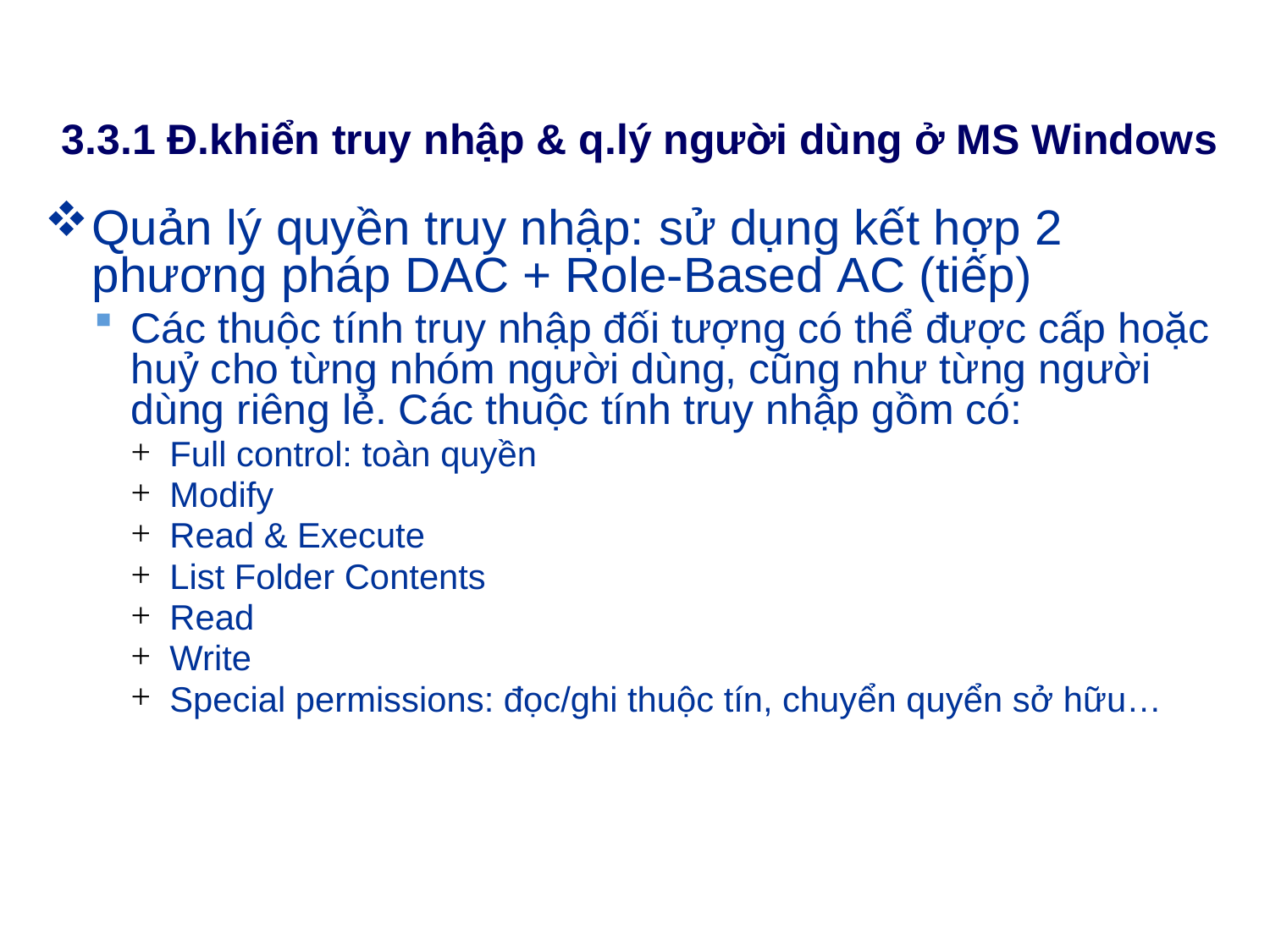

# 3.3.1 Đ.khiển truy nhập & q.lý người dùng ở MS Windows
Quản lý quyền truy nhập: sử dụng kết hợp 2 phương pháp DAC + Role-Based AC (tiếp)
Các thuộc tính truy nhập đối tượng có thể được cấp hoặc huỷ cho từng nhóm người dùng, cũng như từng người dùng riêng lẻ. Các thuộc tính truy nhập gồm có:
Full control: toàn quyền
Modify
Read & Execute
List Folder Contents
Read
Write
Special permissions: đọc/ghi thuộc tín, chuyển quyển sở hữu…